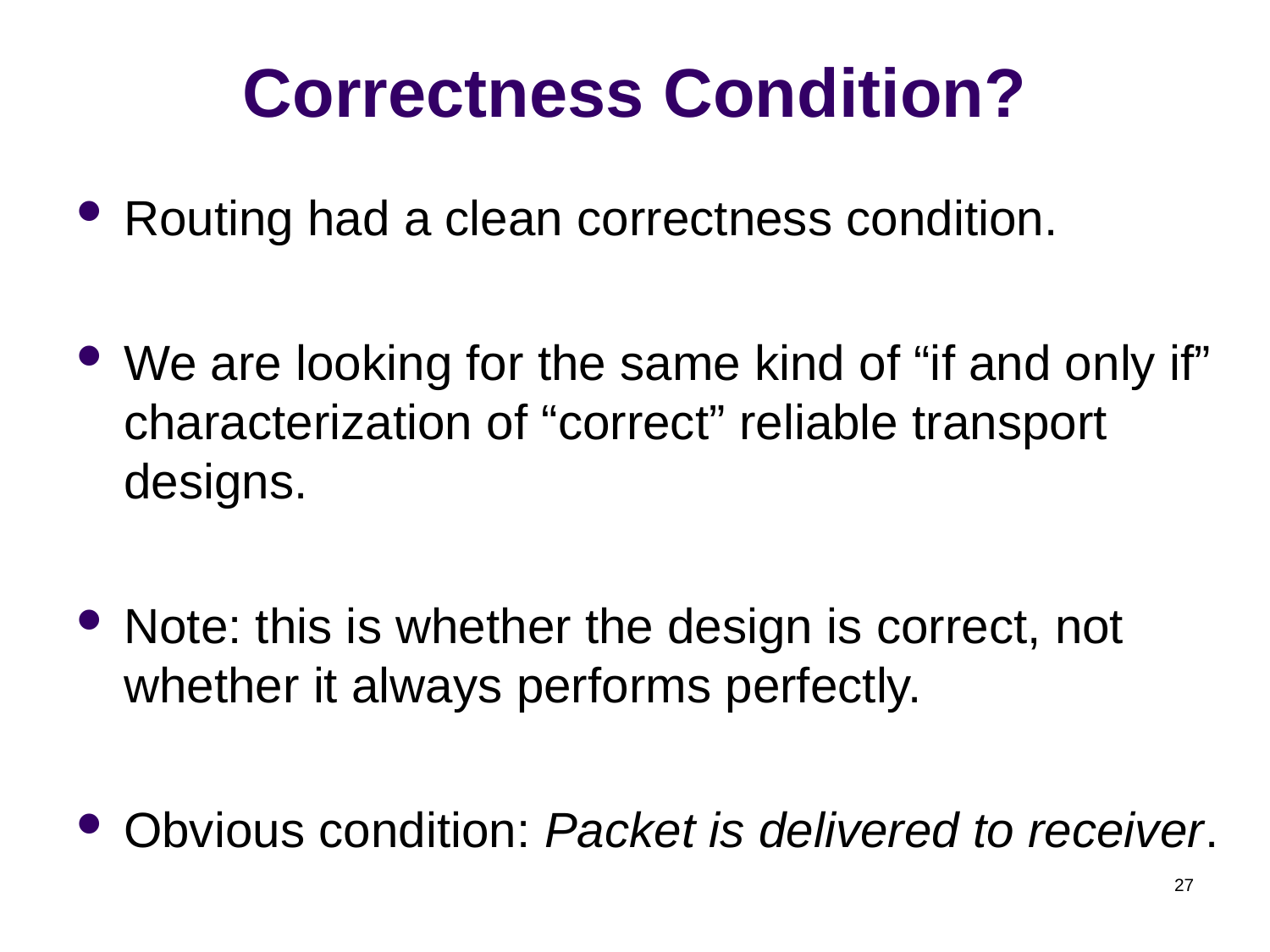

# Correctness Condition?
Routing had a clean correctness condition.

We are looking for the same kind of “if and only if” characterization of “correct” reliable transport designs.

Note: this is whether the design is correct, not whether it always performs perfectly.

Obvious condition: Packet is delivered to receiver.
27